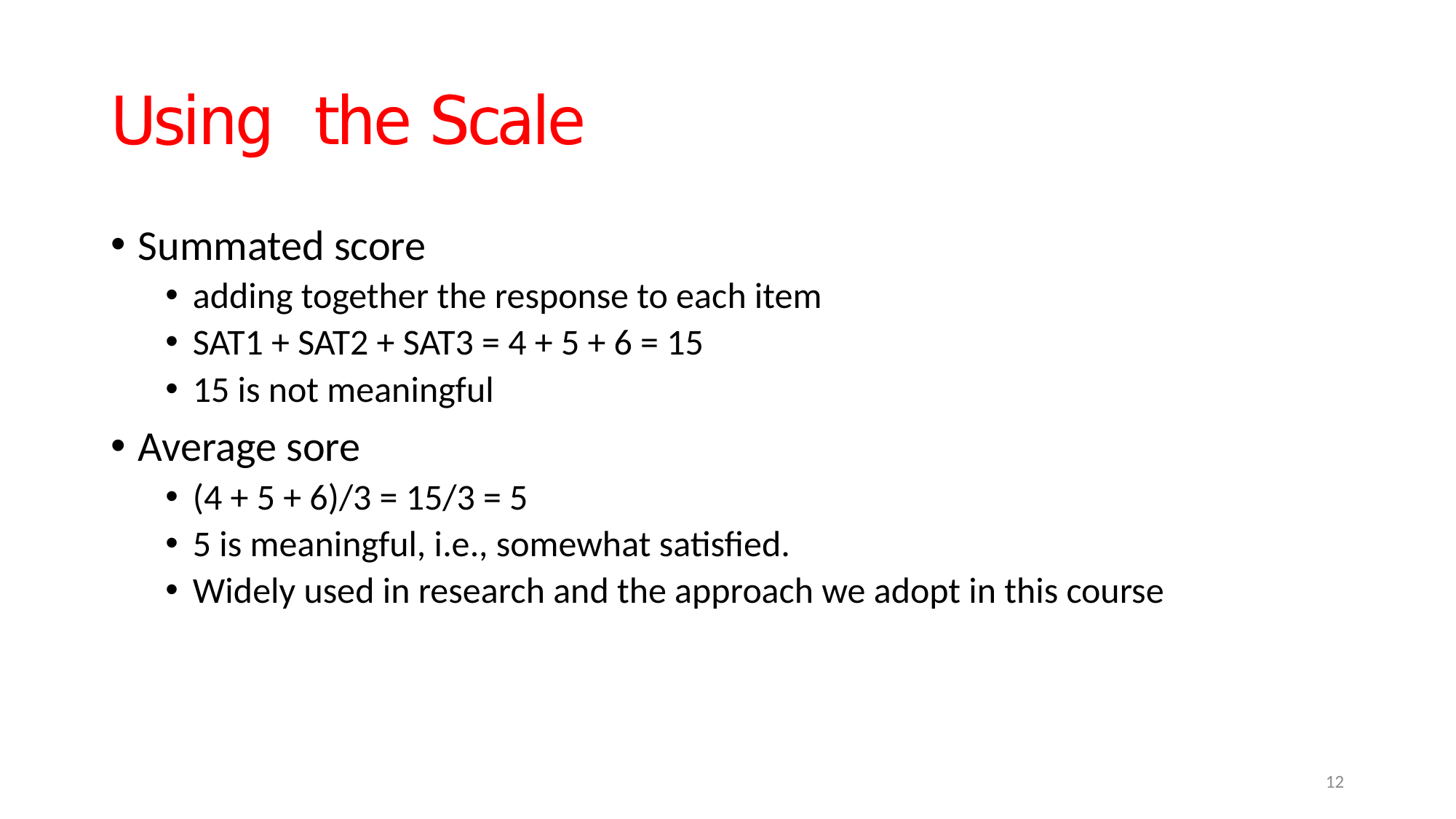

# Using  the Scale
Summated score
adding together the response to each item
SAT1 + SAT2 + SAT3 = 4 + 5 + 6 = 15
15 is not meaningful
Average sore
(4 + 5 + 6)/3 = 15/3 = 5
5 is meaningful, i.e., somewhat satisfied.
Widely used in research and the approach we adopt in this course
12